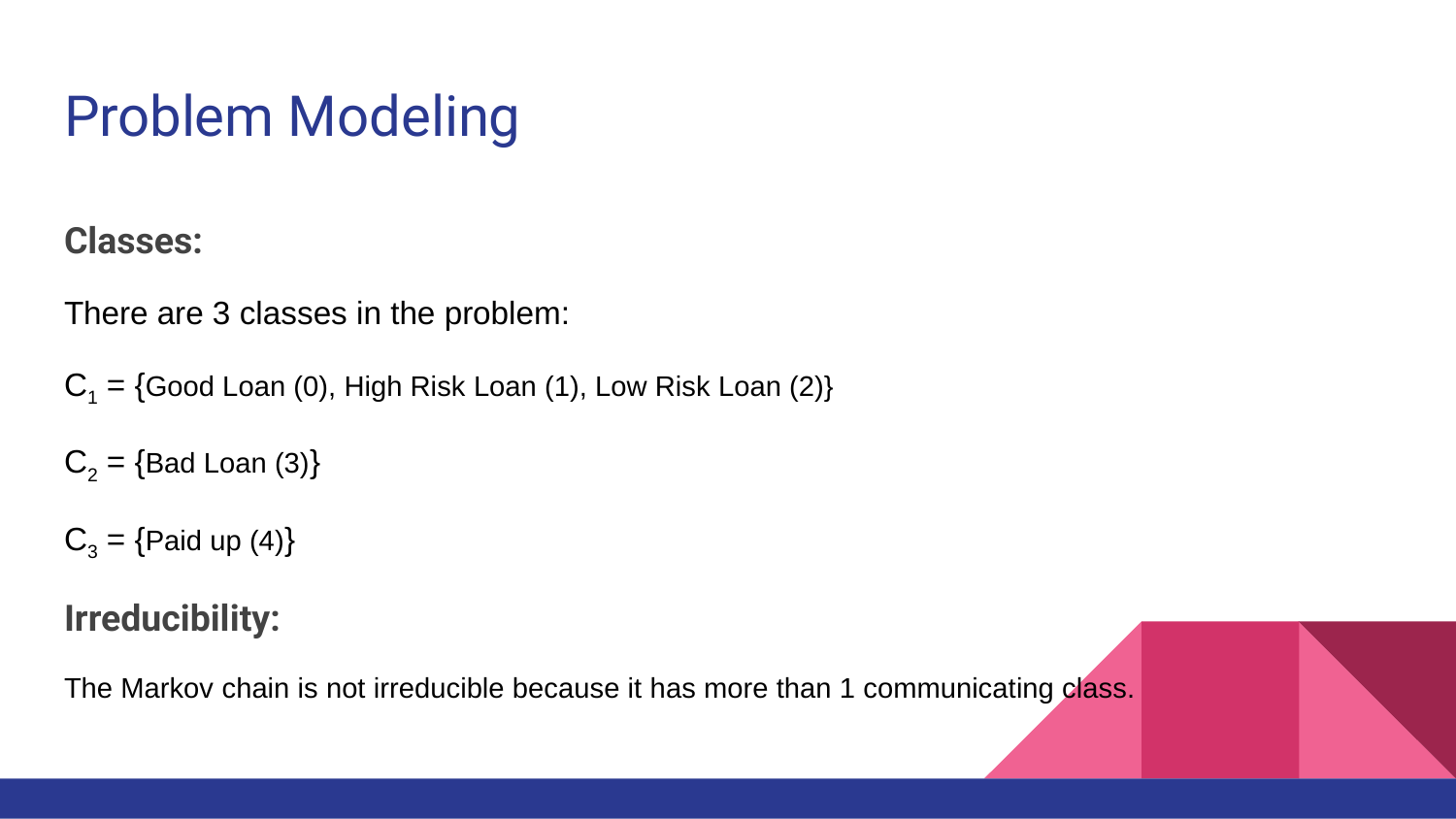

# Problem Modeling

Classes:
There are 3 classes in the problem:
C1 = {Good Loan (0), High Risk Loan (1), Low Risk Loan (2)}
C2 = {Bad Loan (3)}
C3 = {Paid up (4)}
Irreducibility:
The Markov chain is not irreducible because it has more than 1 communicating class.